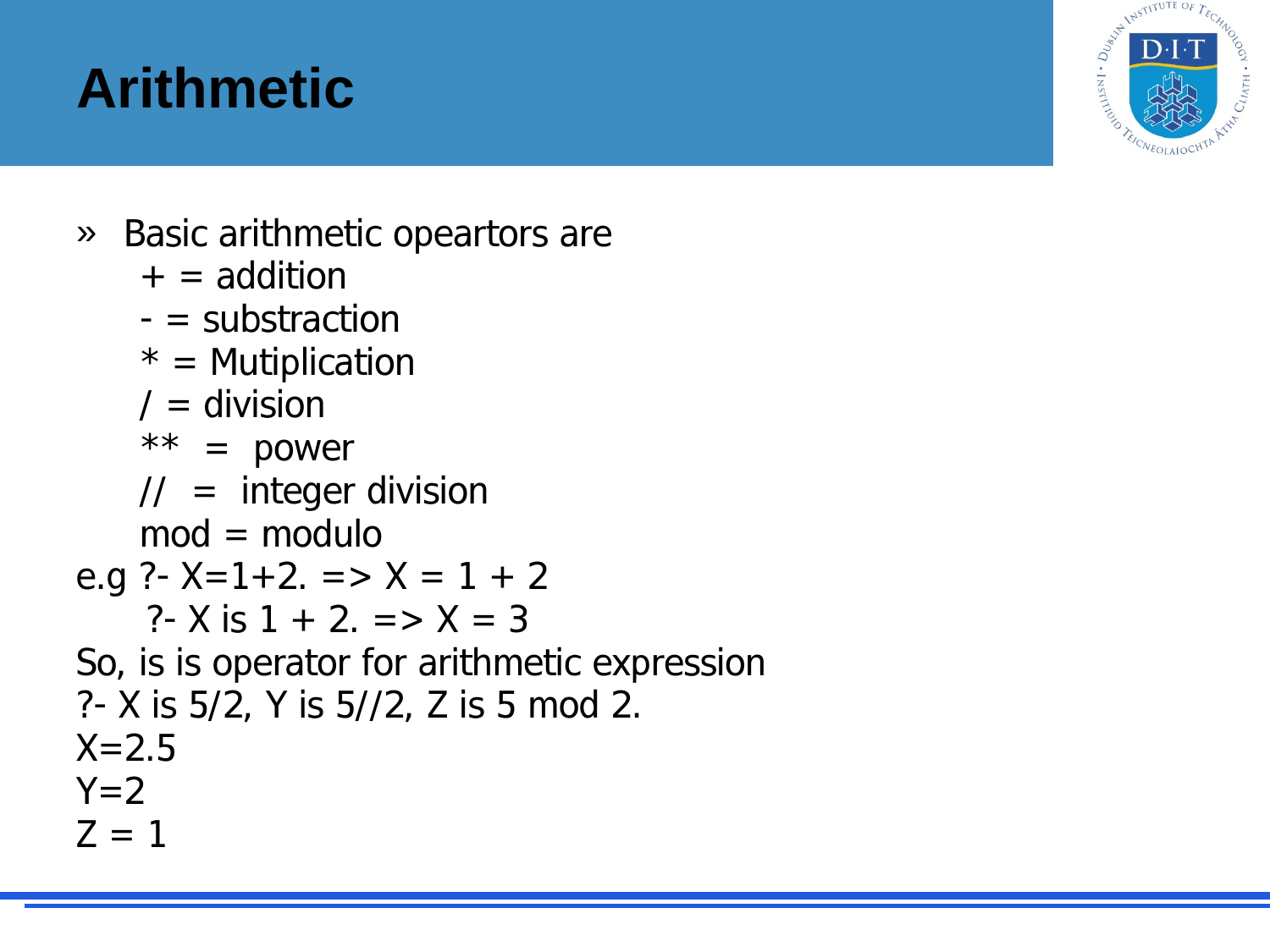

# Arithmetic
Basic arithmetic opeartors are
+ = addition
- = substraction
* = Mutiplication
/ = division
**  =  power
//  =  integer division
mod = modulo
e.g ?- X=1+2. => X = 1 + 2
      ?- X is 1 + 2. => X = 3
So, is is operator for arithmetic expression
?- X is 5/2, Y is 5//2, Z is 5 mod 2.
X=2.5
Y=2
Z = 1